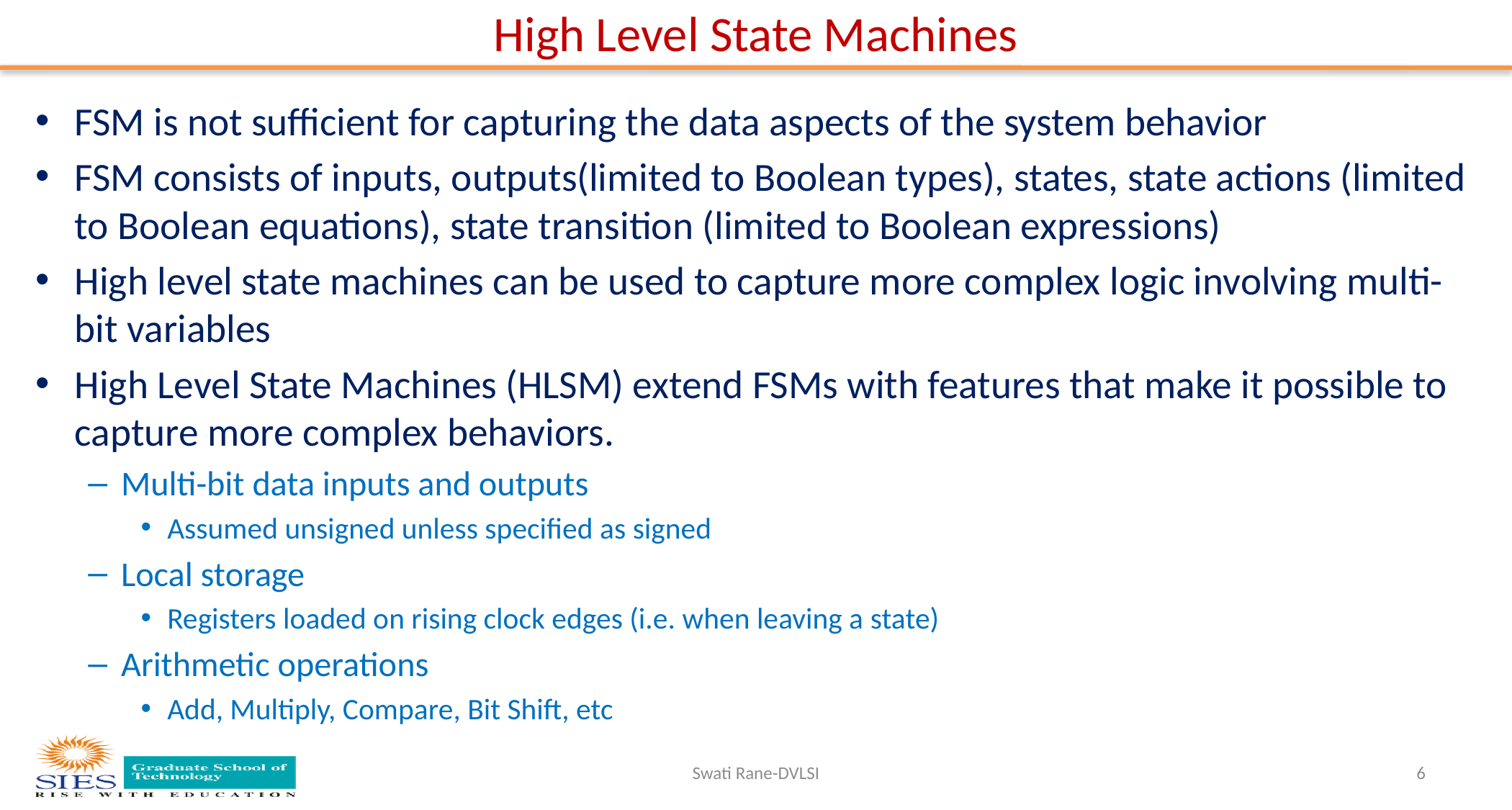

# High Level State Machines
FSM is not sufficient for capturing the data aspects of the system behavior
FSM consists of inputs, outputs(limited to Boolean types), states, state actions (limited to Boolean equations), state transition (limited to Boolean expressions)
High level state machines can be used to capture more complex logic involving multi-bit variables
High Level State Machines (HLSM) extend FSMs with features that make it possible to capture more complex behaviors.
Multi-bit data inputs and outputs
Assumed unsigned unless specified as signed
Local storage
Registers loaded on rising clock edges (i.e. when leaving a state)
Arithmetic operations
Add, Multiply, Compare, Bit Shift, etc
Swati Rane-DVLSI
6